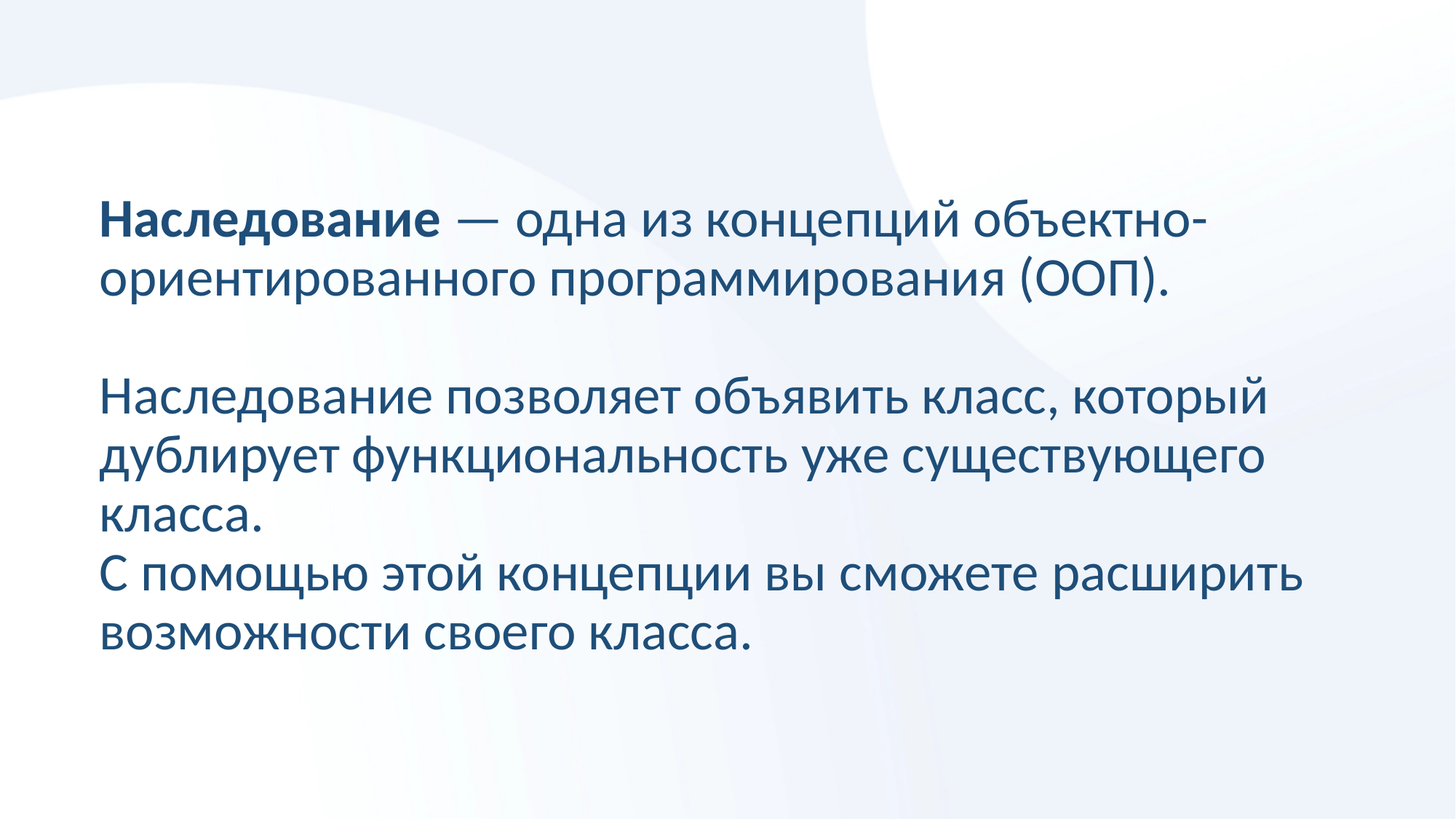

# Наследование — одна из концепций объектно-ориентированного программирования (ООП). Наследование позволяет объявить класс, который дублирует функциональность уже существующего класса. С помощью этой концепции вы сможете расширить возможности своего класса.